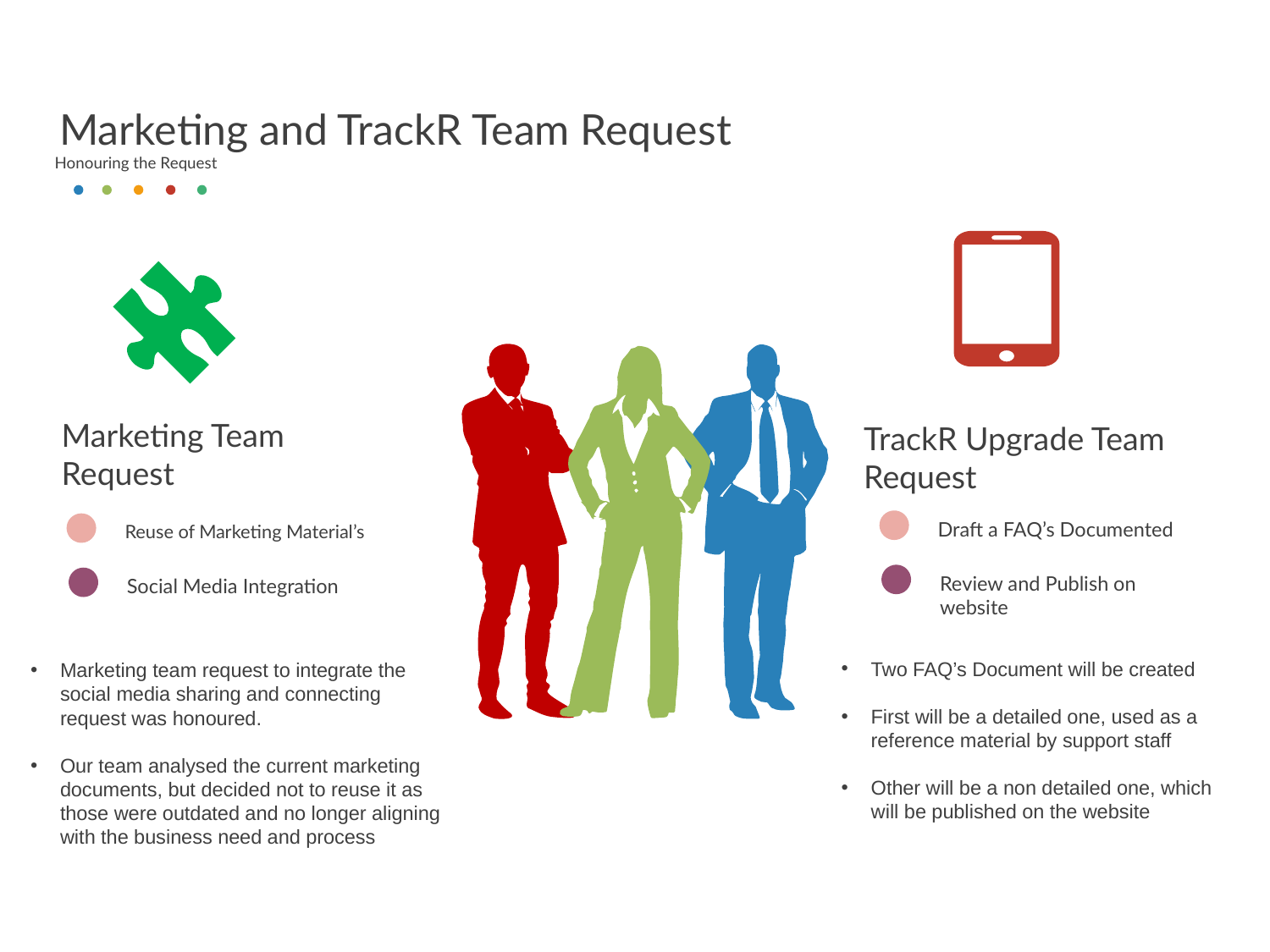

Marketing and TrackR Team Request
Honouring the Request

Marketing Team Request
TrackR Upgrade Team Request

Draft a FAQ’s Documented

Reuse of Marketing Material’s

Review and Publish on website

Social Media Integration
Two FAQ’s Document will be created

First will be a detailed one, used as a reference material by support staff

Other will be a non detailed one, which will be published on the website
Marketing team request to integrate the social media sharing and connecting request was honoured.

Our team analysed the current marketing documents, but decided not to reuse it as those were outdated and no longer aligning with the business need and process